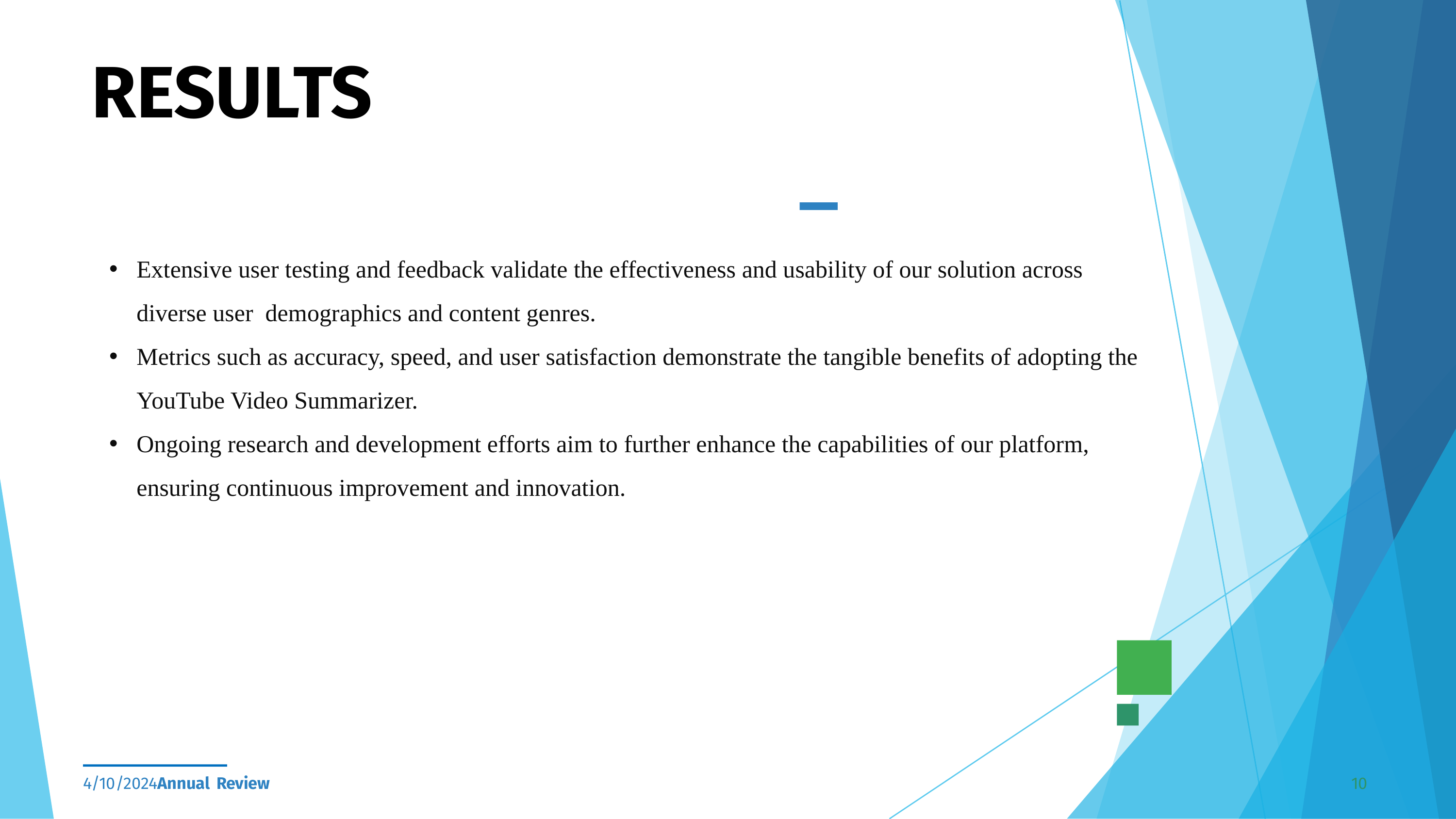

# RESULTS

Extensive user testing and feedback validate the effectiveness and usability of our solution across diverse user  demographics and content genres.
Metrics such as accuracy, speed, and user satisfaction demonstrate the tangible benefits of adopting the YouTube Video Summarizer.
Ongoing research and development efforts aim to further enhance the capabilities of our platform, ensuring continuous improvement and innovation.

4/10/2024Annual Review
10